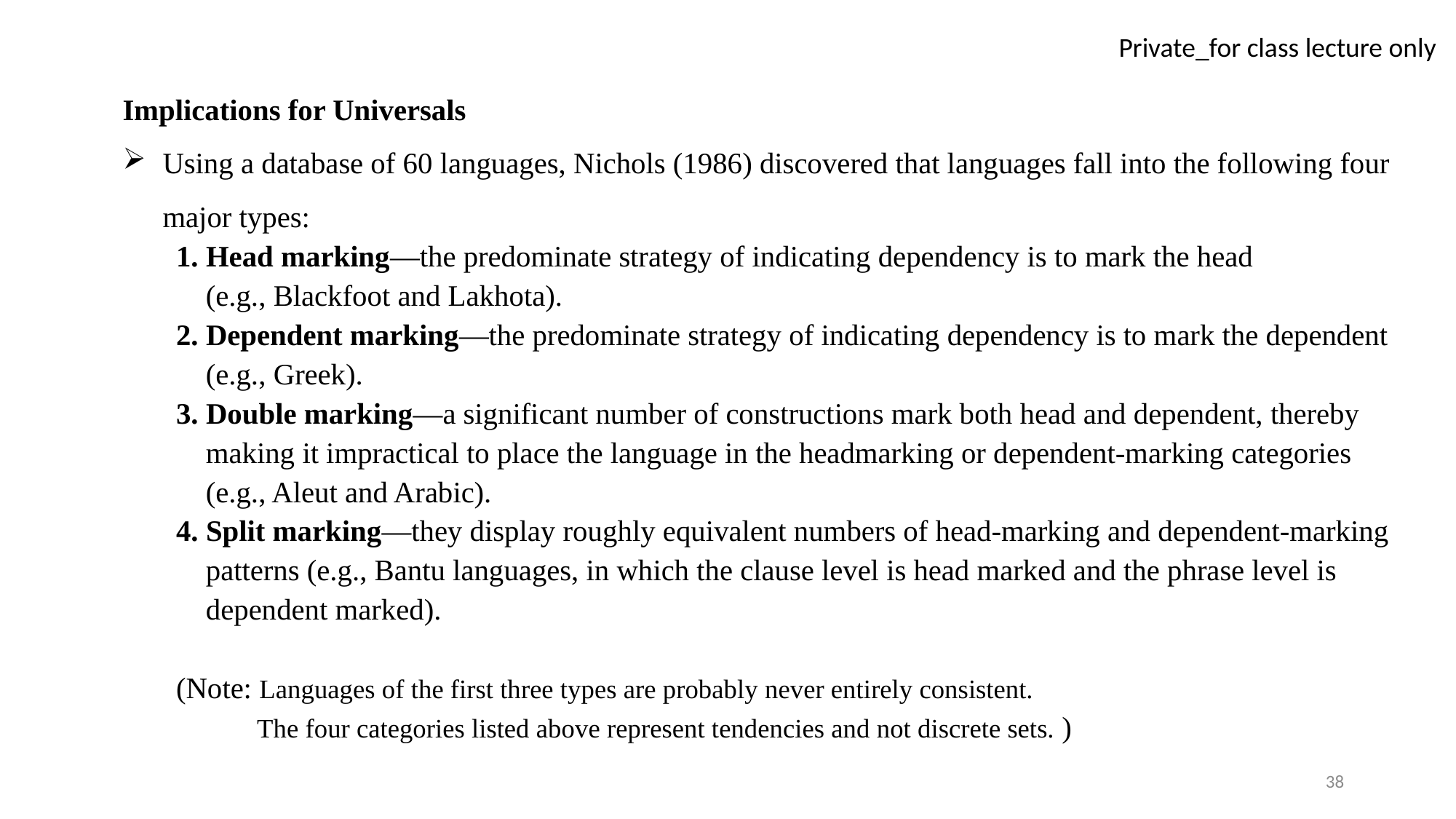

Implications for Universals
Using a database of 60 languages, Nichols (1986) discovered that languages fall into the following four major types:
1. Head marking—the predominate strategy of indicating dependency is to mark the head
    (e.g., Blackfoot and Lakhota).
2. Dependent marking—the predominate strategy of indicating dependency is to mark the dependent
    (e.g., Greek).
3. Double marking—a significant number of constructions mark both head and dependent, thereby
    making it impractical to place the language in the headmarking or dependent-marking categories
    (e.g., Aleut and Arabic).
4. Split marking—they display roughly equivalent numbers of head-marking and dependent-marking
    patterns (e.g., Bantu languages, in which the clause level is head marked and the phrase level is
    dependent marked).

(Note: Languages of the first three types are probably never entirely consistent.
            The four categories listed above represent tendencies and not discrete sets. )

38